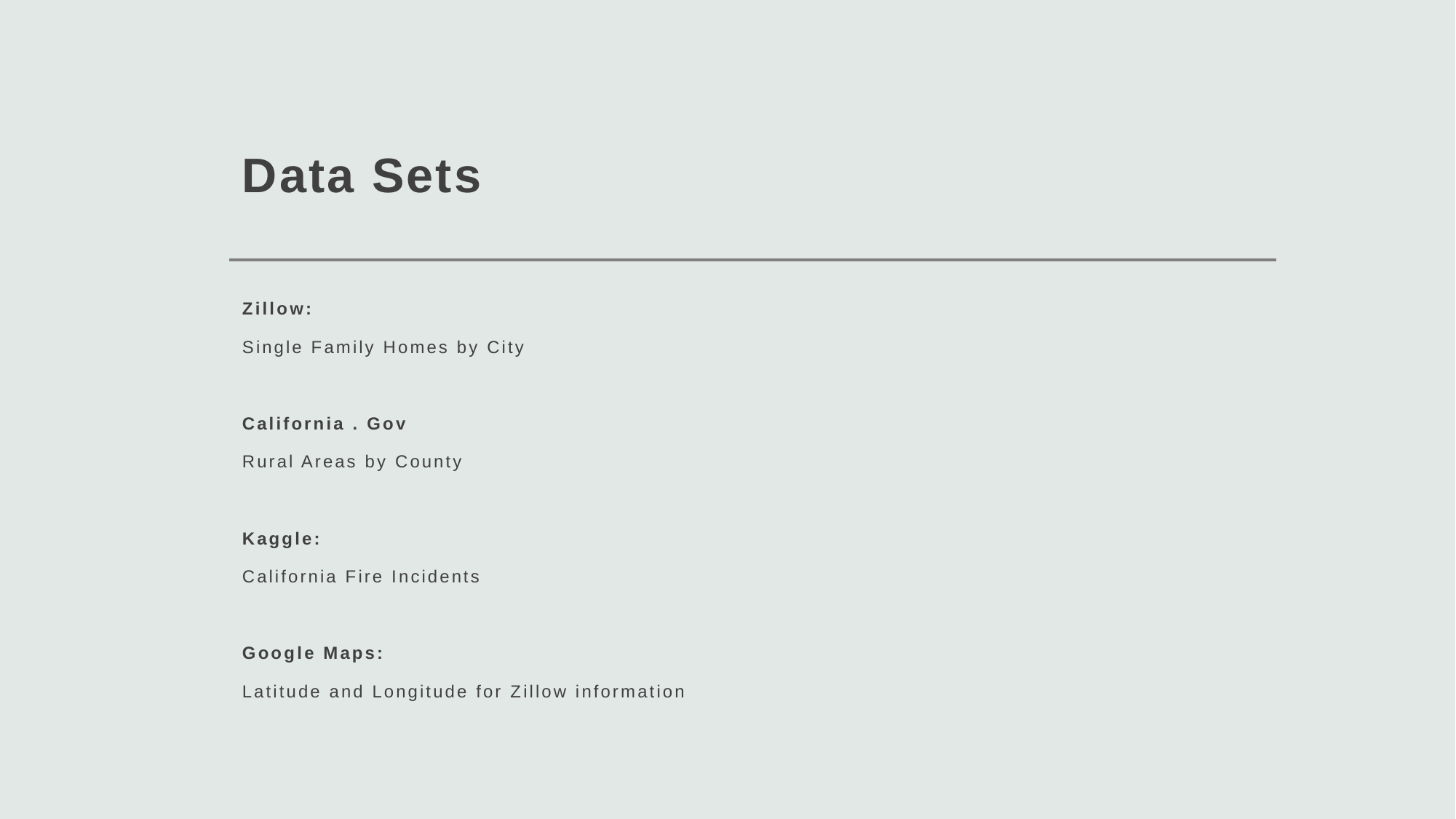

# Data Sets
Zillow:
Single Family Homes by City

California . Gov
Rural Areas by County

Kaggle:
California Fire Incidents

Google Maps:
Latitude and Longitude for Zillow information